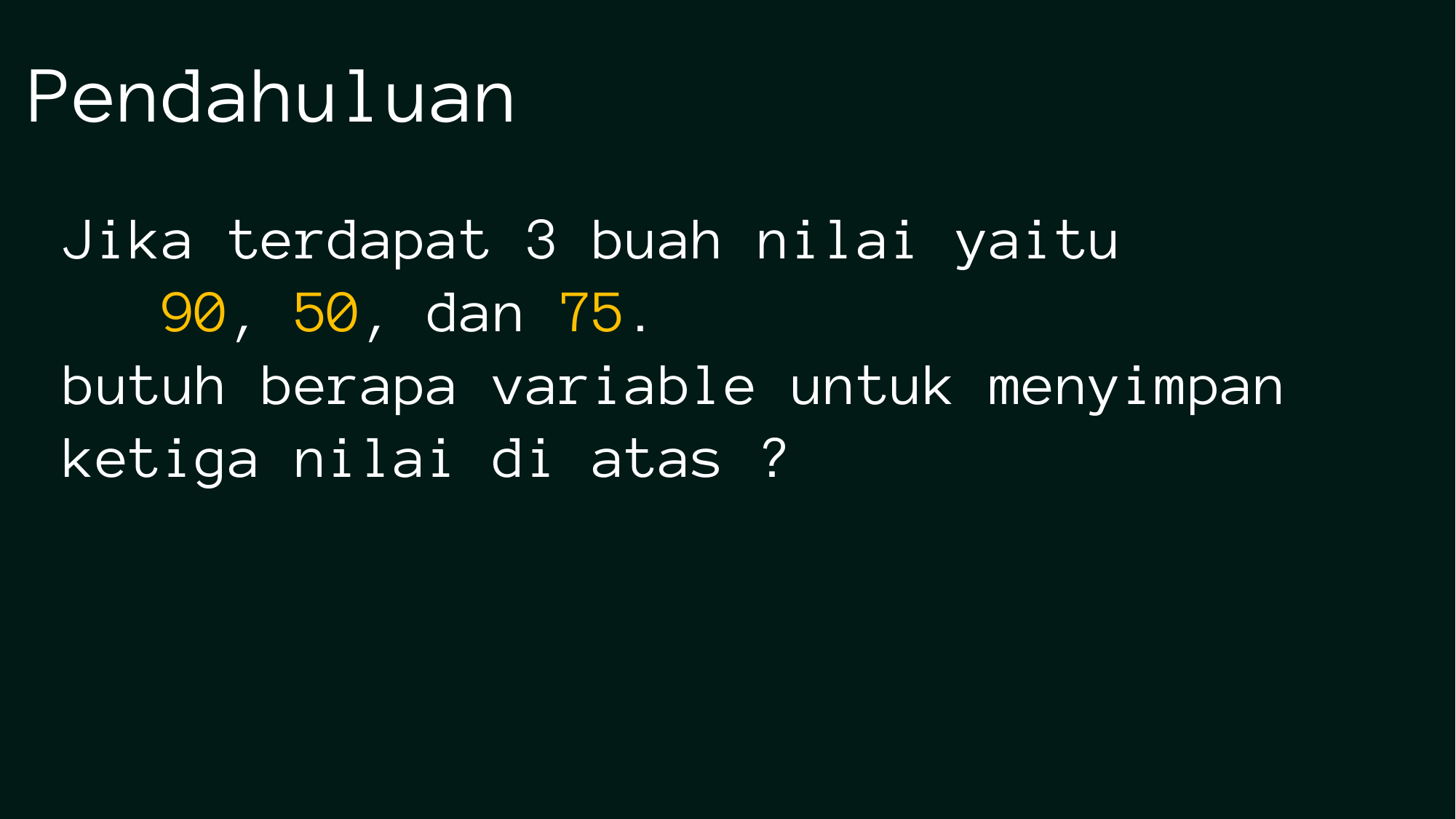

Pendahuluan
Jika terdapat 3 buah nilai yaitu
   90, 50, dan 75.
butuh berapa variable untuk menyimpan ketiga nilai di atas ?